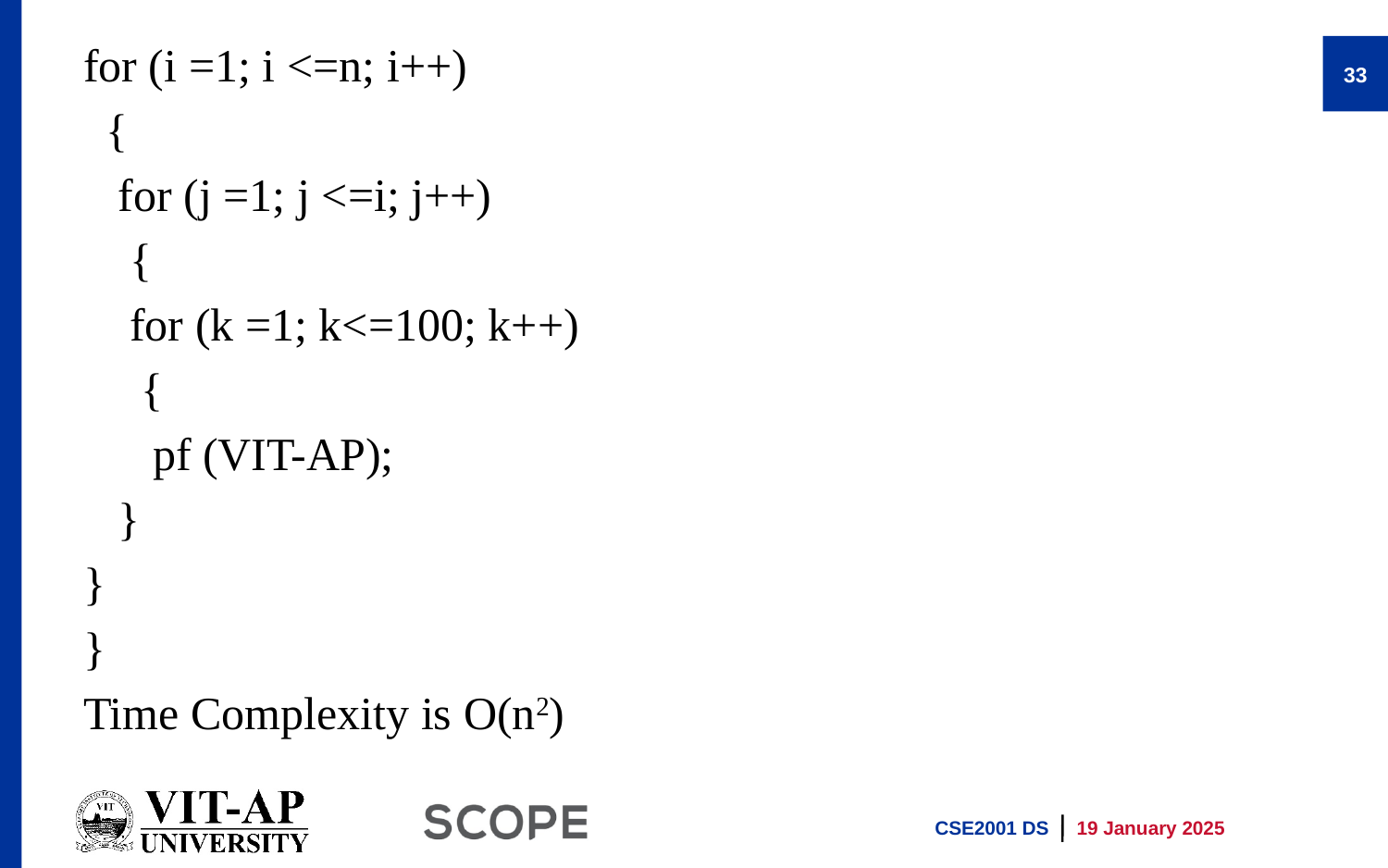

for (i =1; i <=n; i++)
  {
   for (j =1; j <=i; j++)
    {
    for (k =1; k<=100; k++)
     {
      pf (VIT-AP);
   }
}
}
Time Complexity is O(n2)

33
CSE2001 DS
19 January 2025